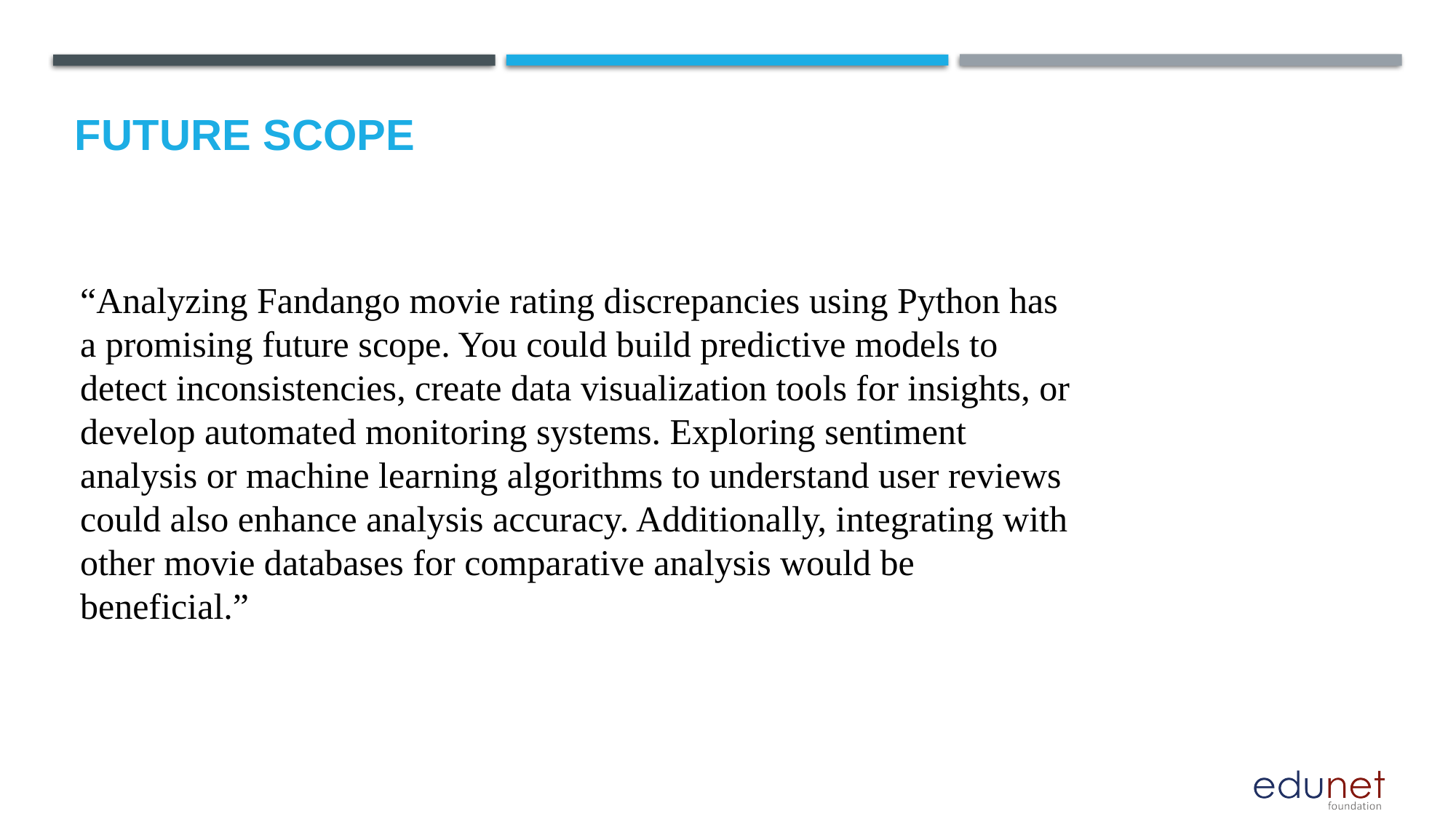

Future scope

“Analyzing Fandango movie rating discrepancies using Python has a promising future scope. You could build predictive models to detect inconsistencies, create data visualization tools for insights, or develop automated monitoring systems. Exploring sentiment analysis or machine learning algorithms to understand user reviews could also enhance analysis accuracy. Additionally, integrating with other movie databases for comparative analysis would be beneficial.”